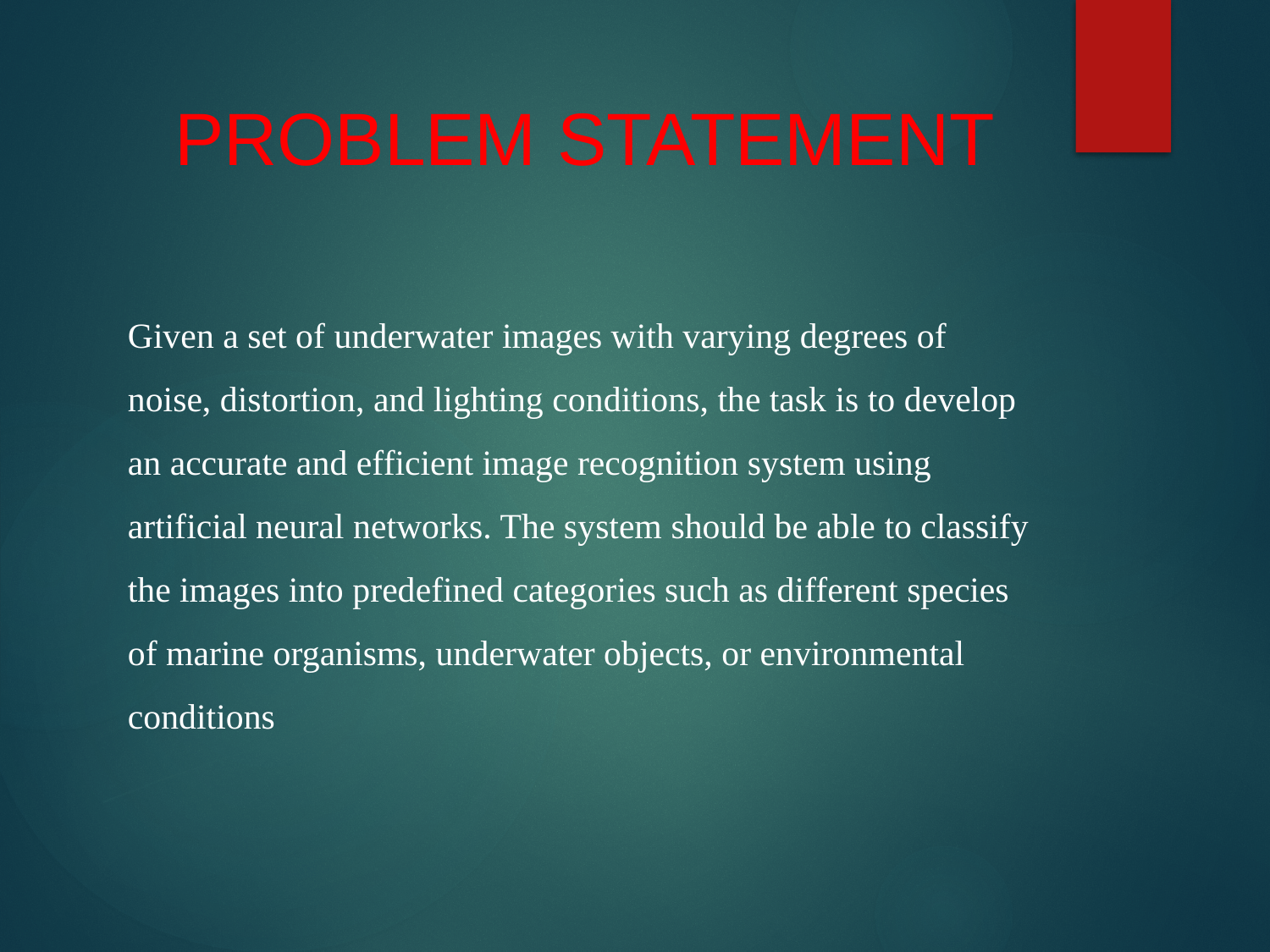

# PROBLEM STATEMENT
Given a set of underwater images with varying degrees of noise, distortion, and lighting conditions, the task is to develop an accurate and efficient image recognition system using artificial neural networks. The system should be able to classify the images into predefined categories such as different species of marine organisms, underwater objects, or environmental conditions